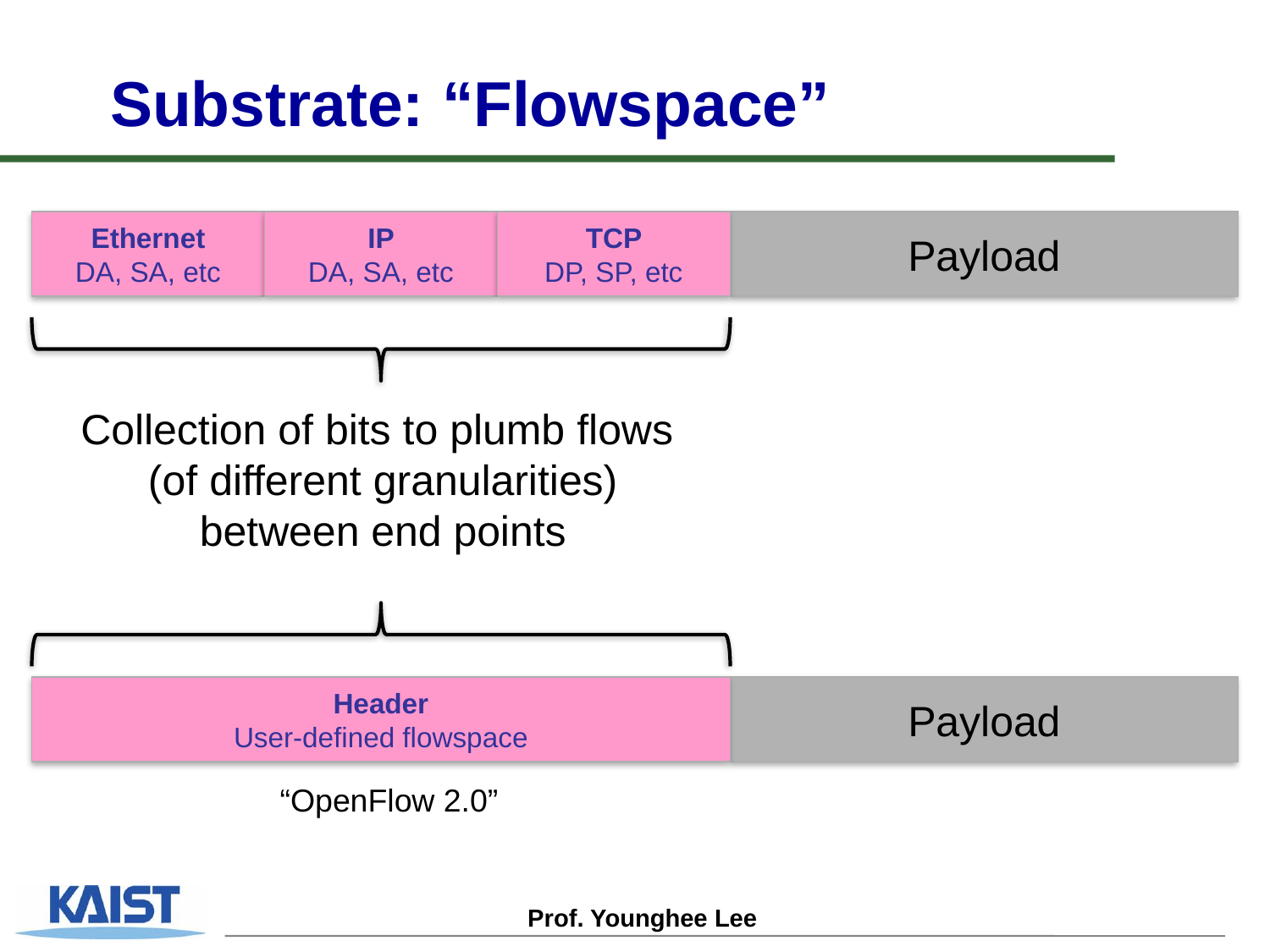

# Substrate: “Flowspace”
Ethernet
DA, SA, etc
IP
DA, SA, etc
TCP
DP, SP, etc
Payload

Collection of bits to plumb flows
(of different granularities)
between end points
Header
User-defined flowspace
Payload
“OpenFlow 2.0”